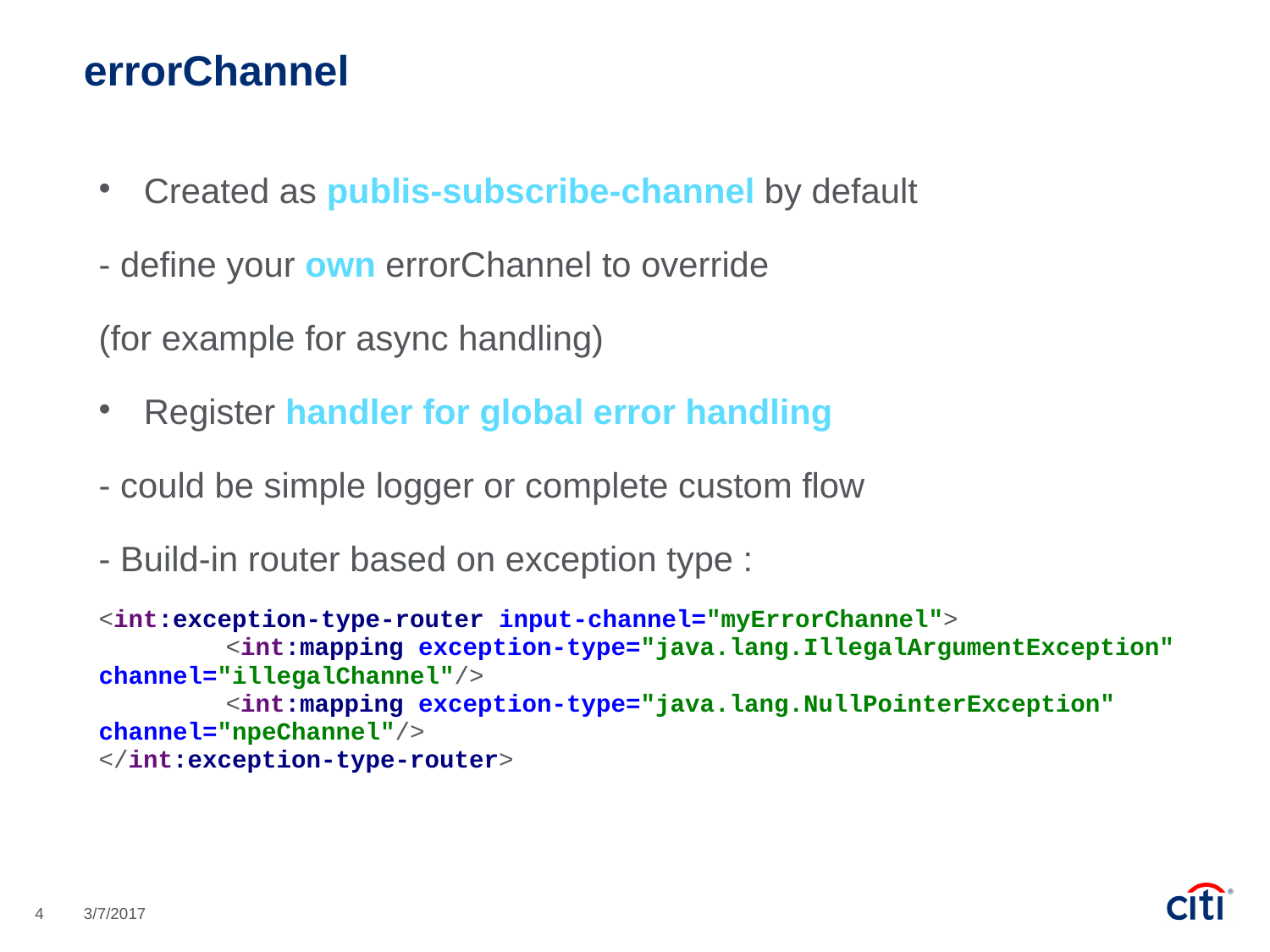

errorChannel
Created as publis-subscribe-channel by default
- define your own errorChannel to override
(for example for async handling)
Register handler for global error handling
- could be simple logger or complete custom flow
- Build-in router based on exception type :
<int:exception-type-router input-channel="myErrorChannel">
	<int:mapping exception-type="java.lang.IllegalArgumentException"  channel="illegalChannel"/>
	<int:mapping exception-type="java.lang.NullPointerException" channel="npeChannel"/>
</int:exception-type-router>

4
3/7/2017